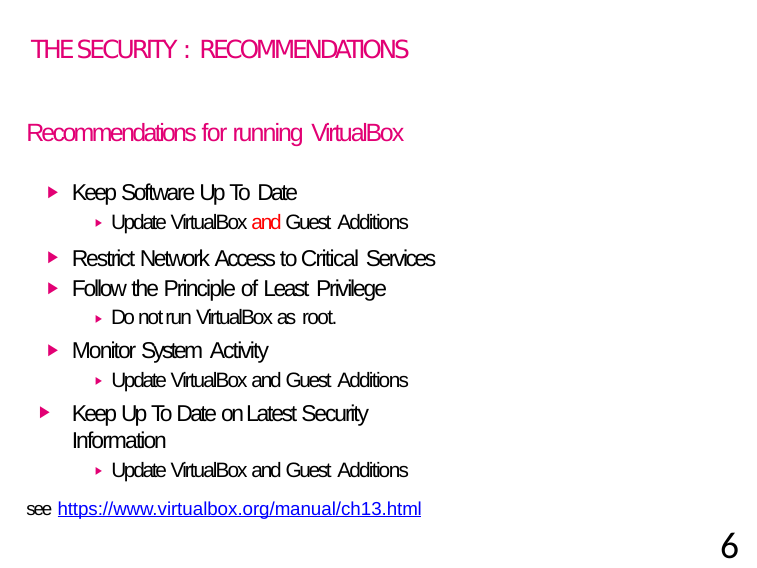

THE SECURITY : RECOMMENDATIONS

Recommendations for running VirtualBox

Keep Software Up To Date
▶ Update VirtualBox and Guest Additions
Restrict Network Access to Critical Services
Follow the Principle of Least Privilege
▶ Do not run VirtualBox as root.
Monitor System Activity
▶ Update VirtualBox and Guest Additions
Keep Up To Date on Latest Security Information
▶ Update VirtualBox and Guest Additions
see https://www.virtualbox.org/manual/ch13.html
65